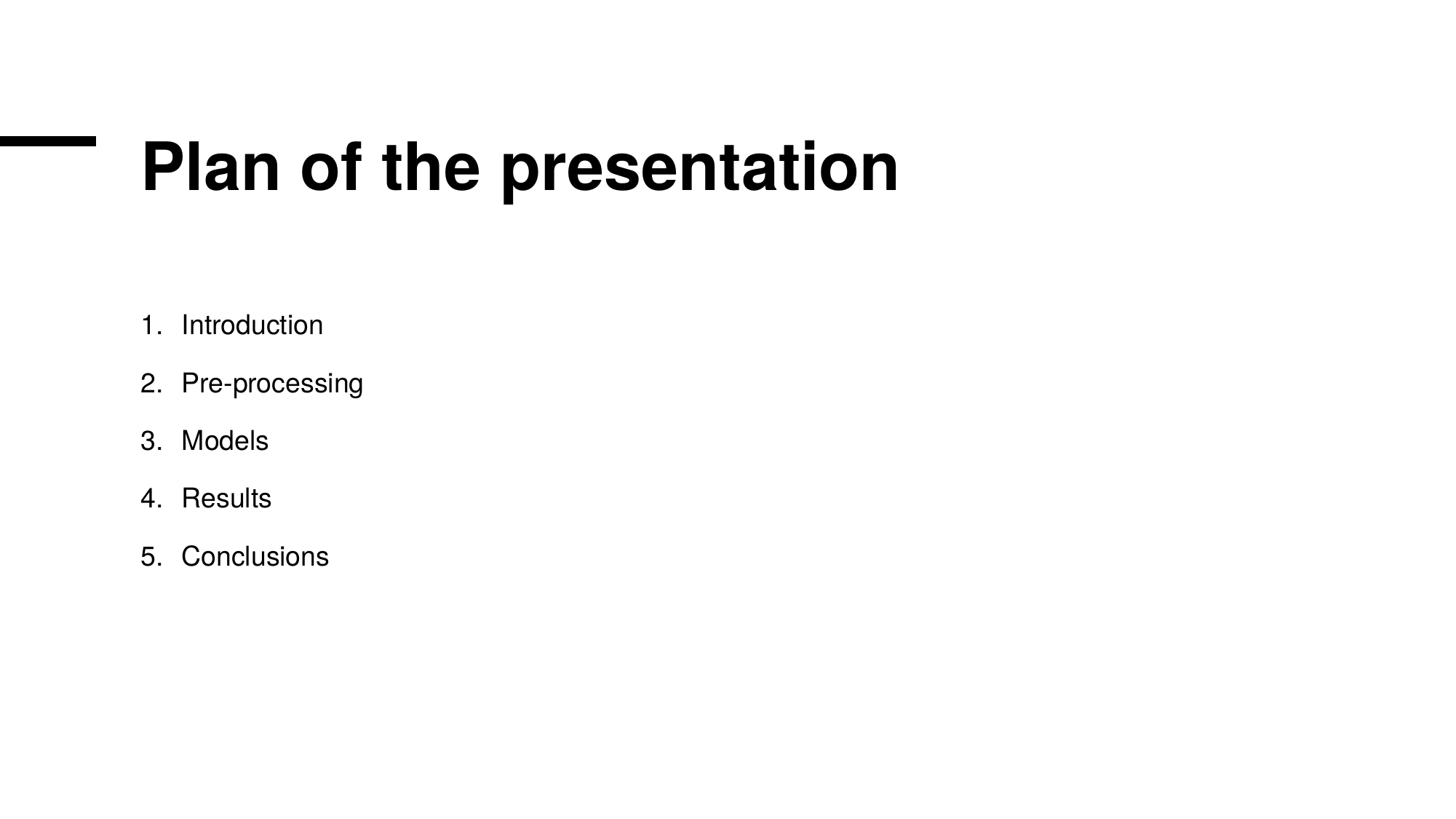

# Plan of the presentation
Introduction
Pre-processing
Models
Results
Conclusions